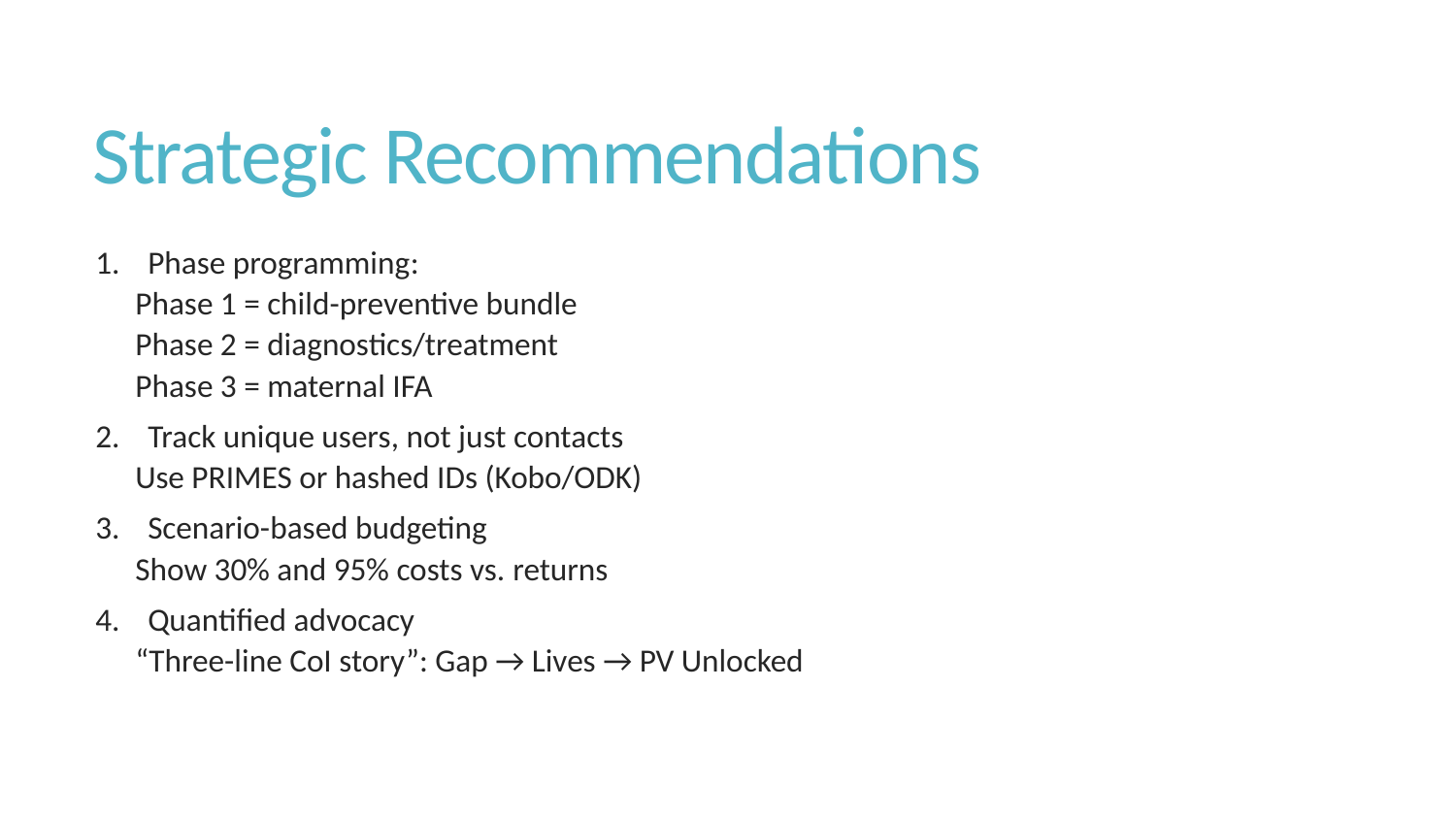

# Strategic Recommendations
Phase programming:
Phase 1 = child-preventive bundle
Phase 2 = diagnostics/treatment
Phase 3 = maternal IFA
Track unique users, not just contacts
Use PRIMES or hashed IDs (Kobo/ODK)
Scenario-based budgeting
Show 30% and 95% costs vs. returns
Quantified advocacy
“Three-line CoI story”: Gap → Lives → PV Unlocked